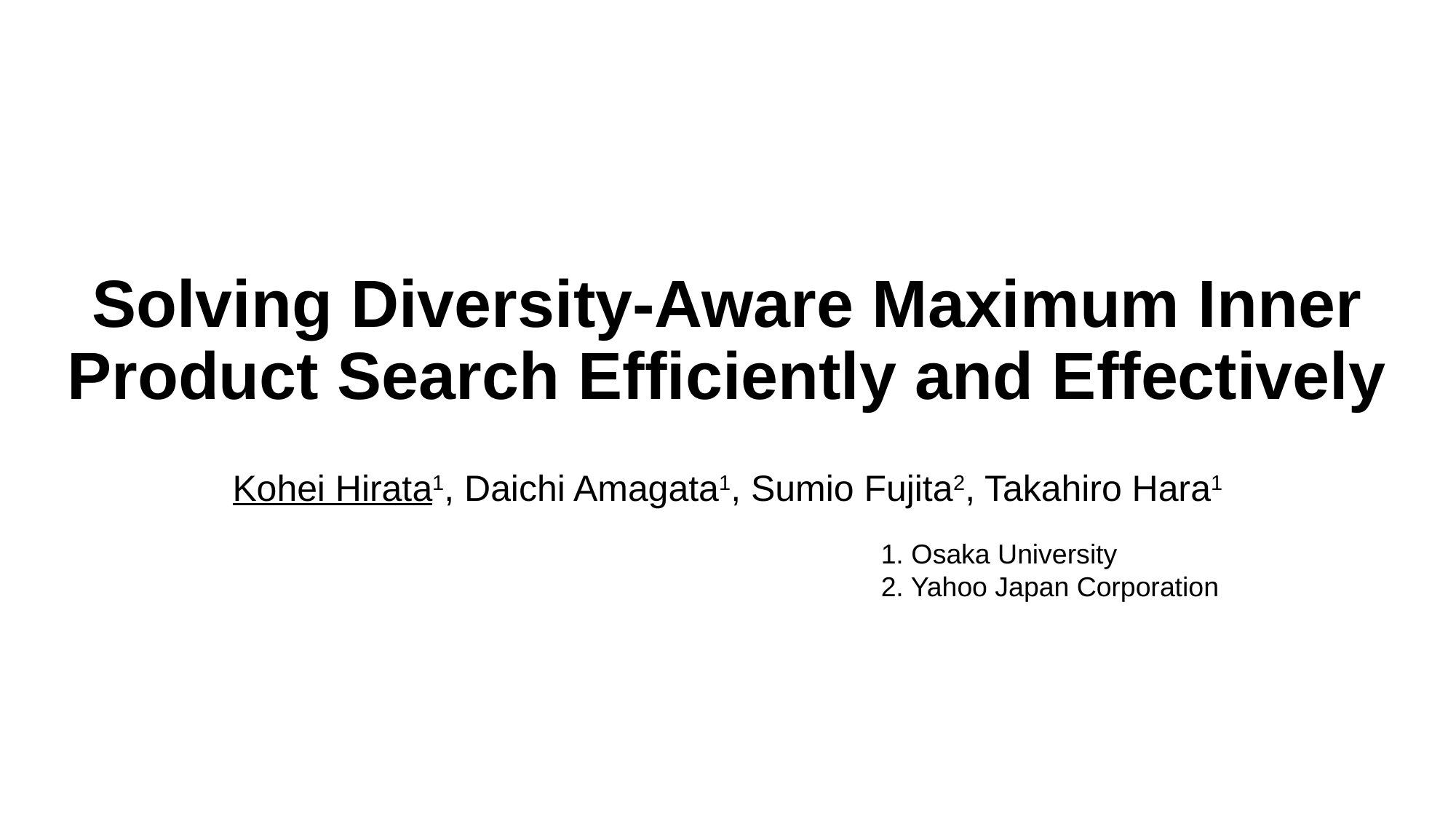

# Solving Diversity-Aware Maximum Inner Product Search Efficiently and Effectively
Kohei Hirata1, Daichi Amagata1, Sumio Fujita2, Takahiro Hara1
1. Osaka University
2. Yahoo Japan Corporation